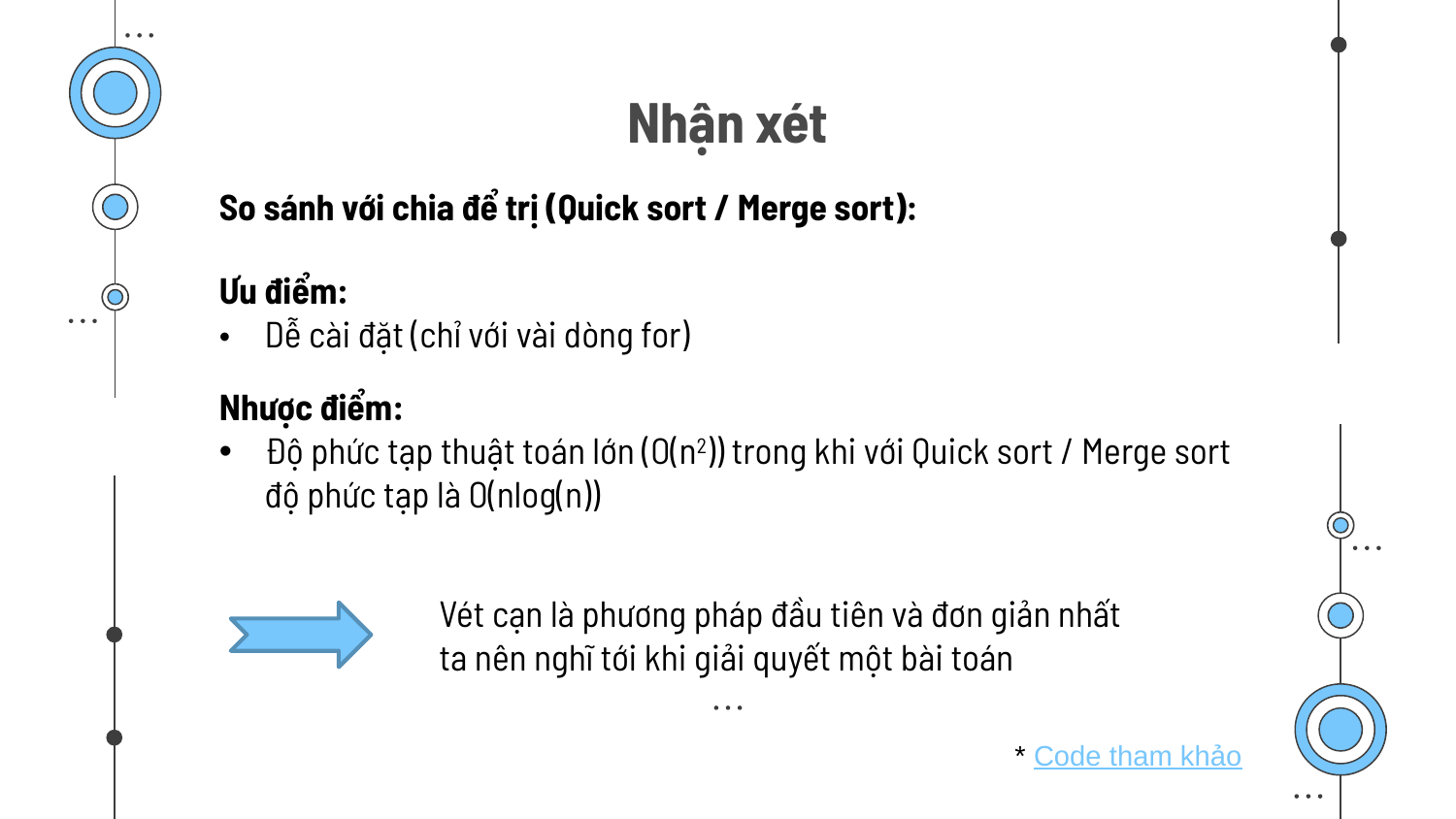

# Nhận xét
So sánh với chia để trị (Quick sort / Merge sort):
Ưu điểm:
Dễ cài đặt (chỉ với vài dòng for)
Nhược điểm:
Độ phức tạp thuật toán lớn (O(n2)) trong khi với Quick sort / Merge sort độ phức tạp là O(nlog(n))
Vét cạn là phương pháp đầu tiên và đơn giản nhất ta nên nghĩ tới khi giải quyết một bài toán

* Code tham khảo